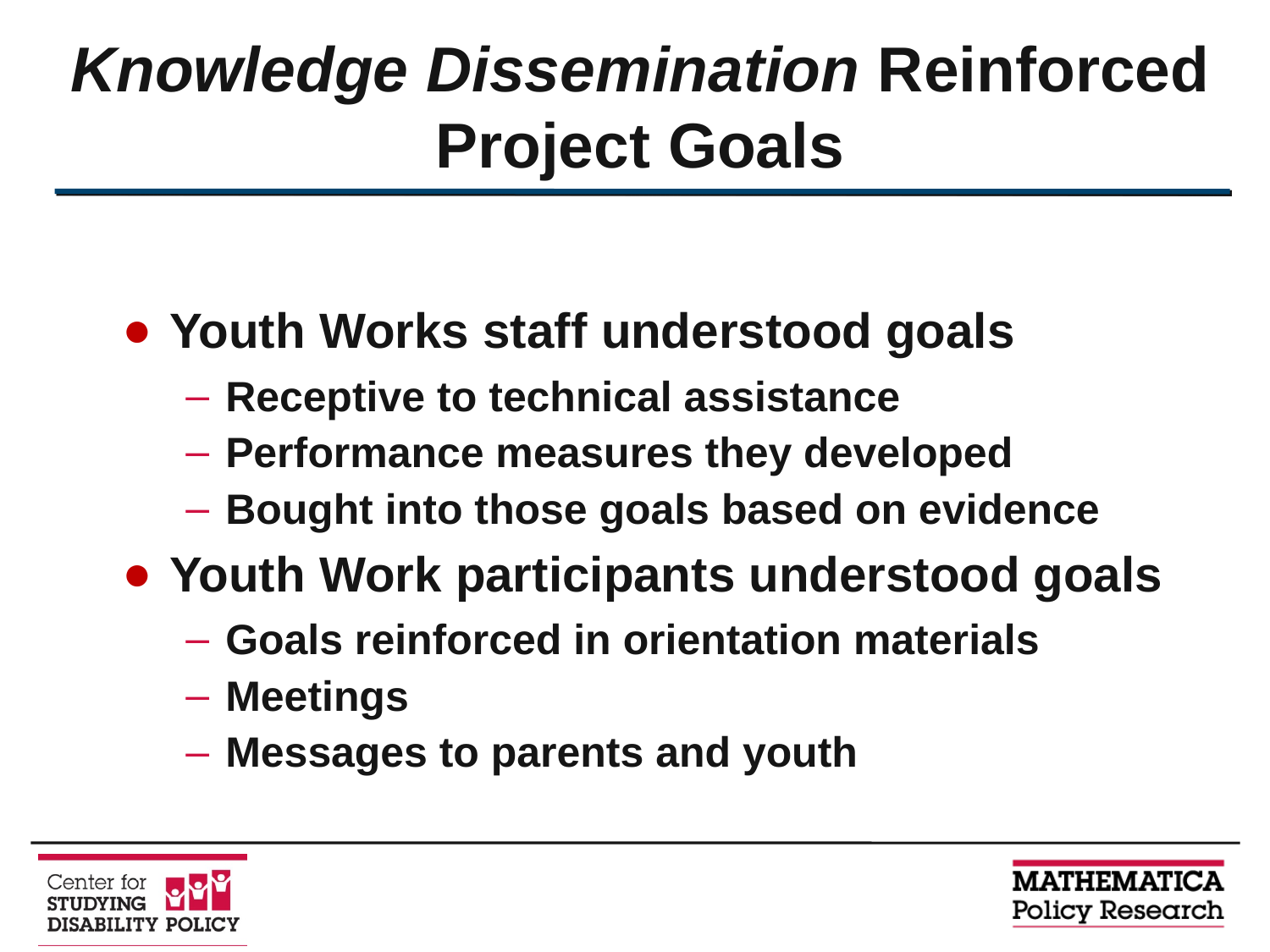

# Knowledge Dissemination Reinforced Project Goals
Youth Works staff understood goals
Receptive to technical assistance
Performance measures they developed
Bought into those goals based on evidence
Youth Work participants understood goals
Goals reinforced in orientation materials
Meetings
Messages to parents and youth